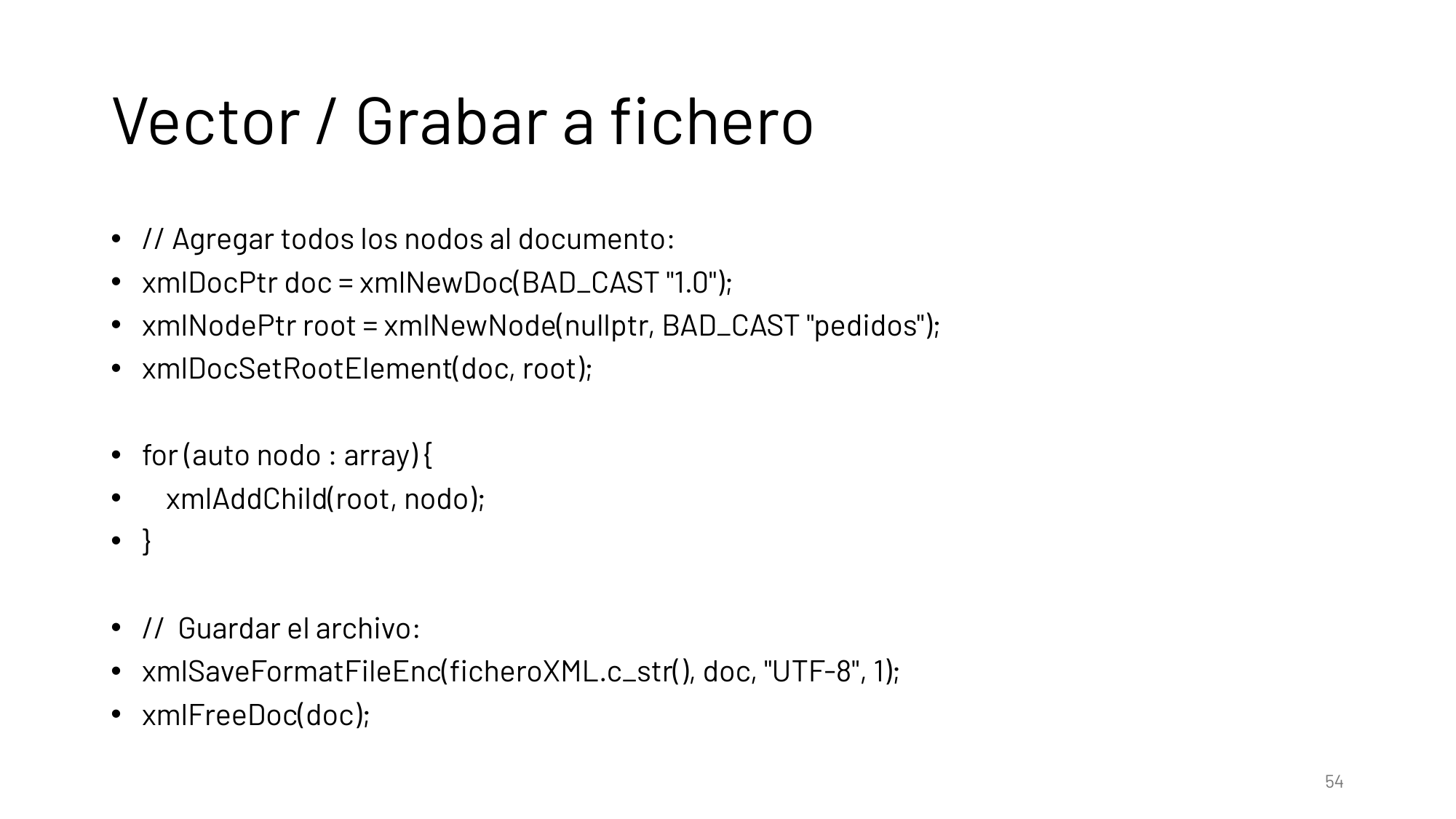

# Vector / Grabar a fichero
 // Agregar todos los nodos al documento:
 xmlDocPtr doc = xmlNewDoc(BAD_CAST "1.0");
 xmlNodePtr root = xmlNewNode(nullptr, BAD_CAST "pedidos");
 xmlDocSetRootElement(doc, root);

 for (auto nodo : array) {
     xmlAddChild(root, nodo);
 }

 //  Guardar el archivo:
 xmlSaveFormatFileEnc(ficheroXML.c_str(), doc, "UTF-8", 1);
 xmlFreeDoc(doc);

54